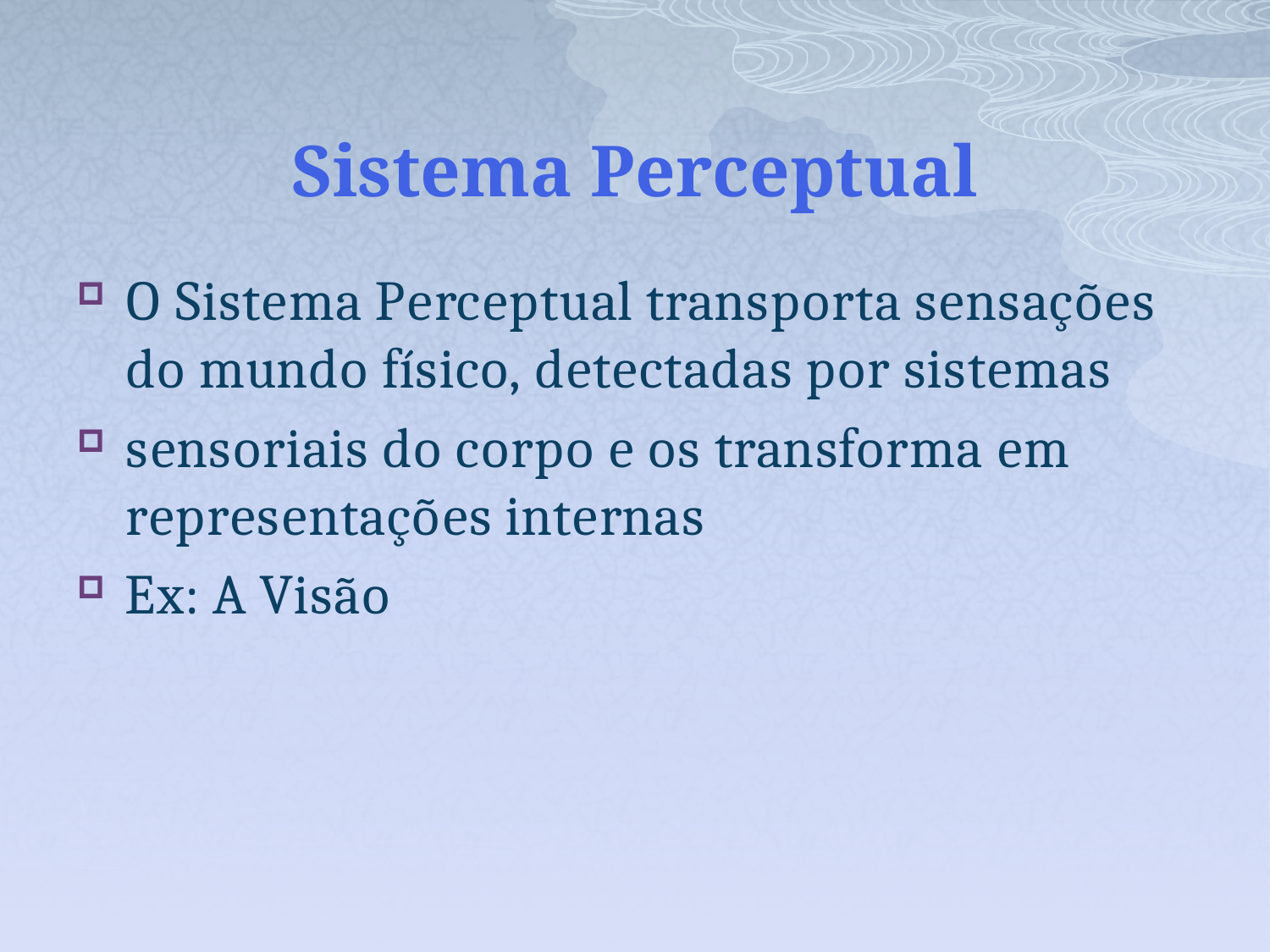

# Sistema Perceptual
O Sistema Perceptual transporta sensações do mundo físico, detectadas por sistemas
sensoriais do corpo e os transforma em representações internas
Ex: A Visão